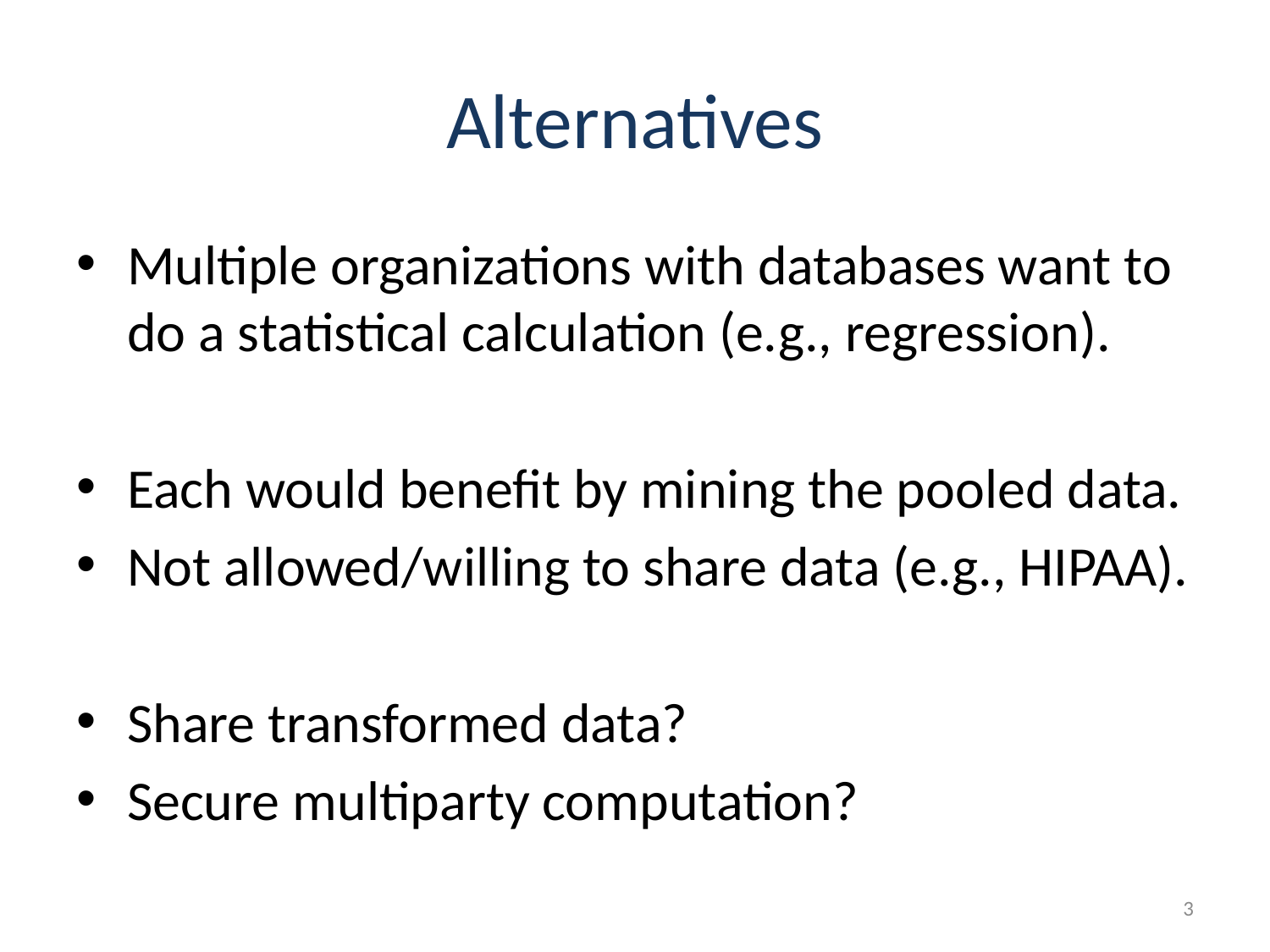

# Alternatives
Multiple organizations with databases want to do a statistical calculation (e.g., regression).

Each would benefit by mining the pooled data.
Not allowed/willing to share data (e.g., HIPAA).

Share transformed data?
Secure multiparty computation?
3